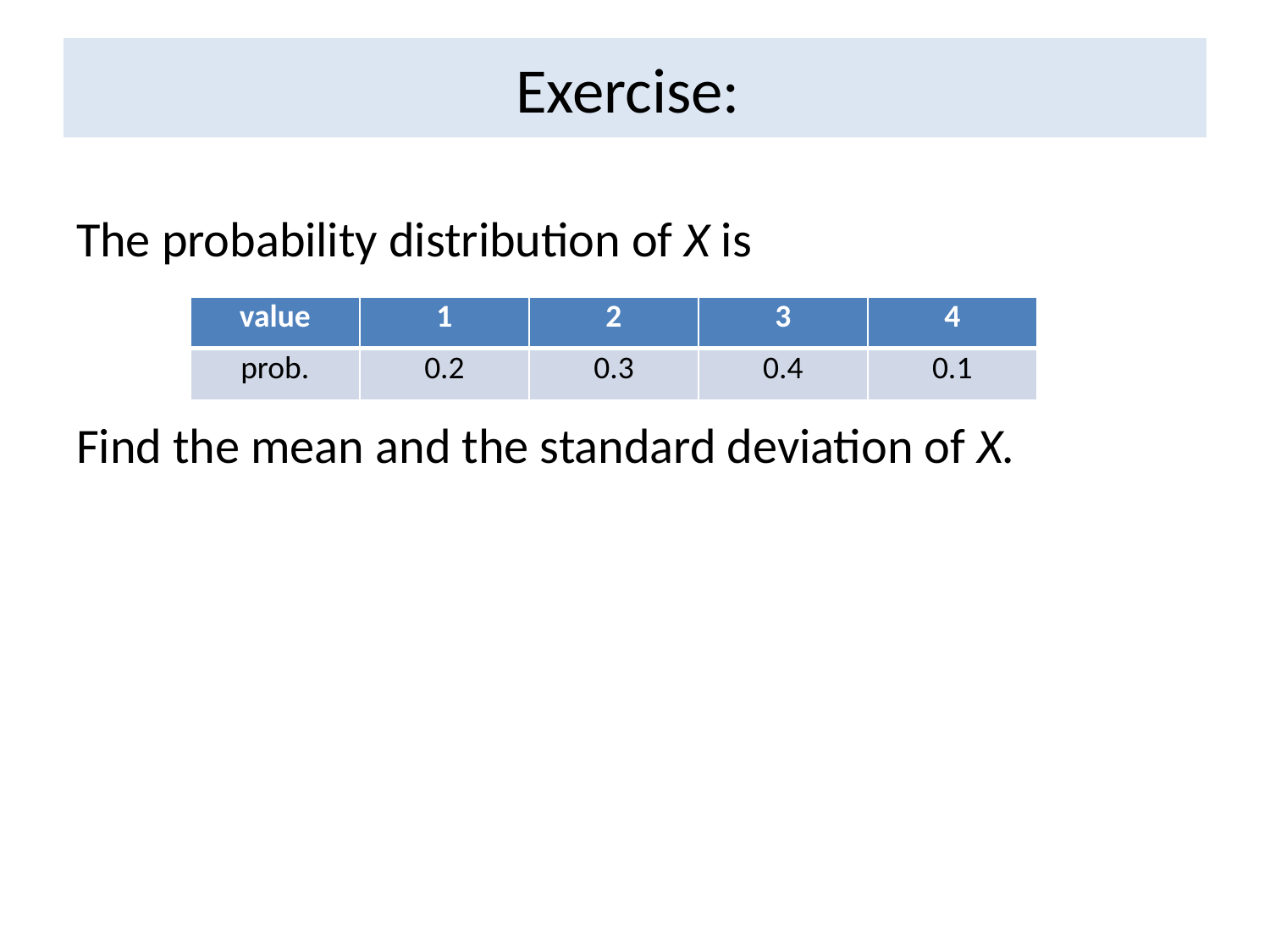

# Exercise:
The probability distribution of X is

Find the mean and the standard deviation of X.
| value | 1 | 2 | 3 | 4 |
| --- | --- | --- | --- | --- |
| prob. | 0.2 | 0.3 | 0.4 | 0.1 |